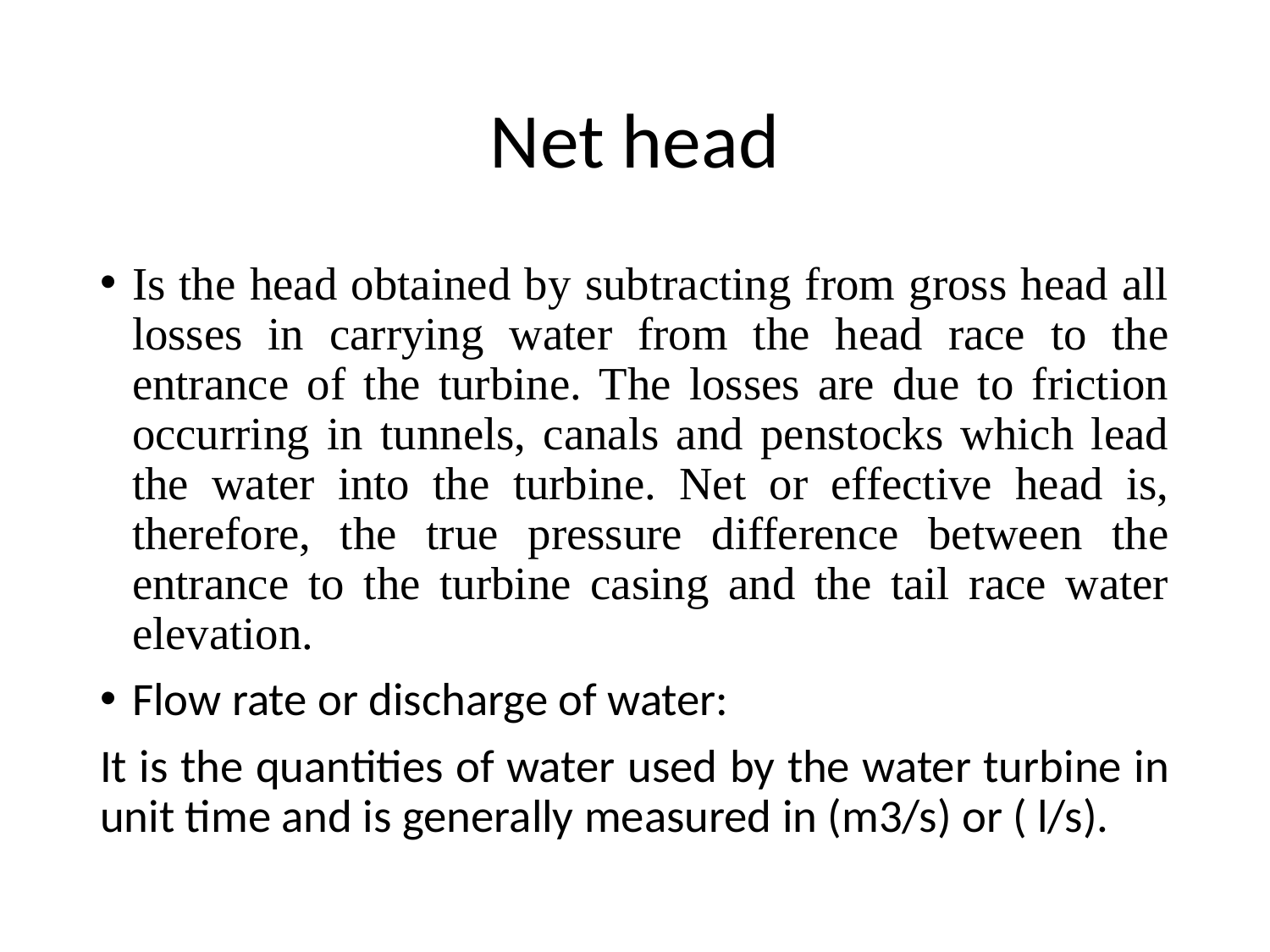

# Net head
Is the head obtained by subtracting from gross head all losses in carrying water from the head race to the entrance of the turbine. The losses are due to friction occurring in tunnels, canals and penstocks which lead the water into the turbine. Net or effective head is, therefore, the true pressure difference between the entrance to the turbine casing and the tail race water elevation.
Flow rate or discharge of water:
It is the quantities of water used by the water turbine in unit time and is generally measured in (m3/s) or ( l/s).